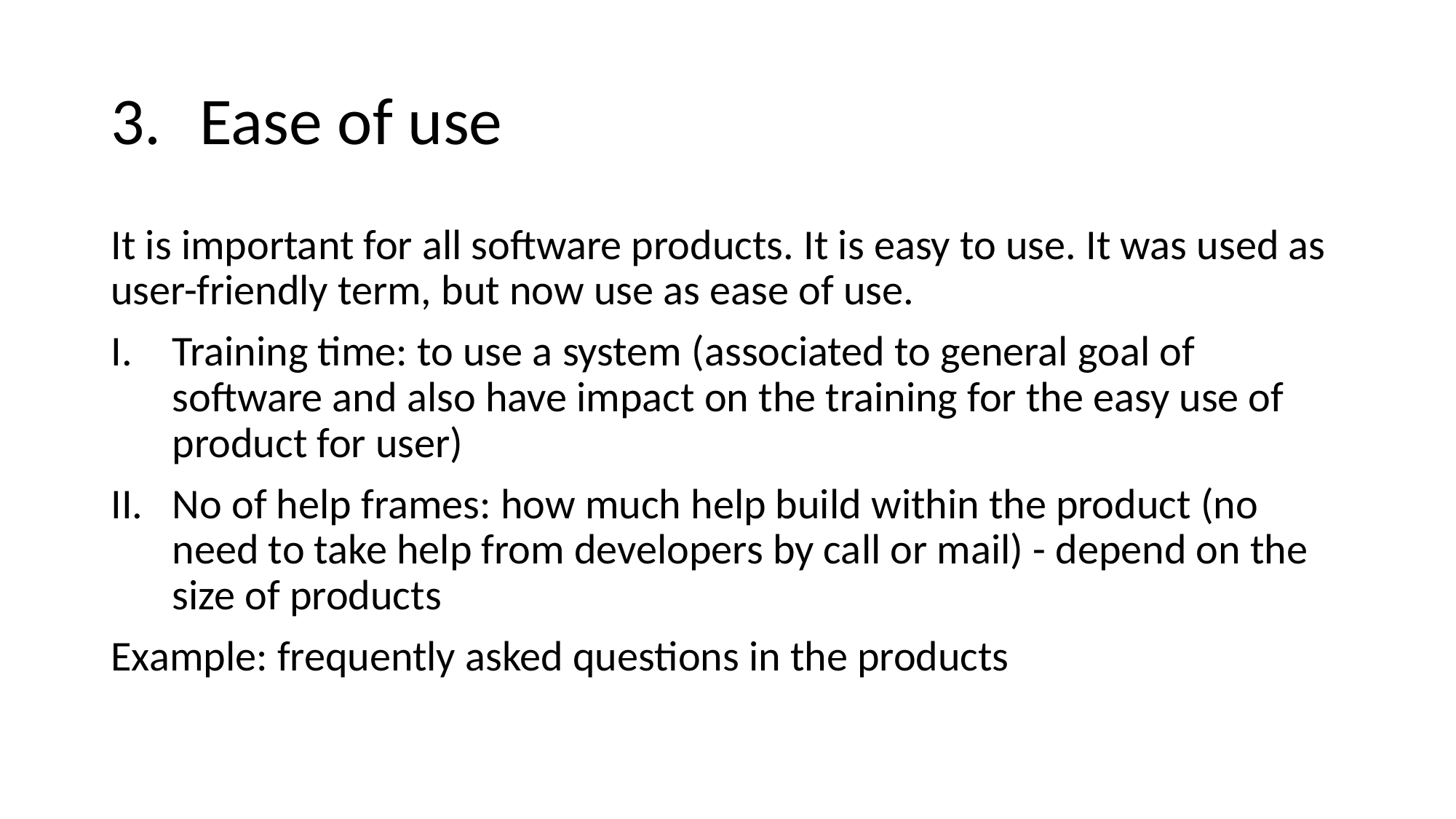

# Ease of use
It is important for all software products. It is easy to use. It was used as user-friendly term, but now use as ease of use.
Training time: to use a system (associated to general goal of software and also have impact on the training for the easy use of product for user)
No of help frames: how much help build within the product (no need to take help from developers by call or mail) - depend on the size of products
Example: frequently asked questions in the products